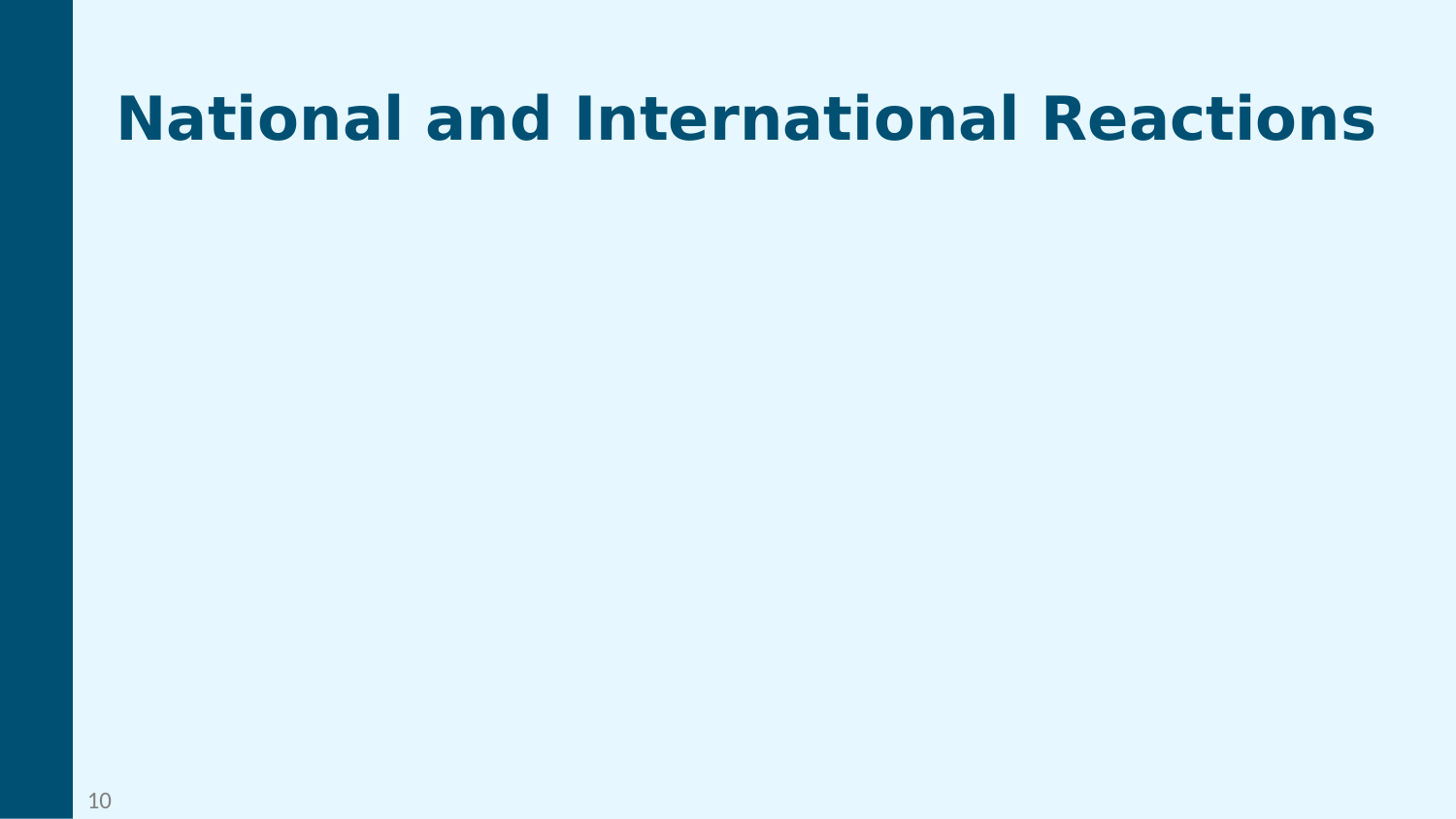

National and International Reactions
The attack drew condemnation from national and international leaders.  [mention any key statements or actions taken by governments or international bodies].
10